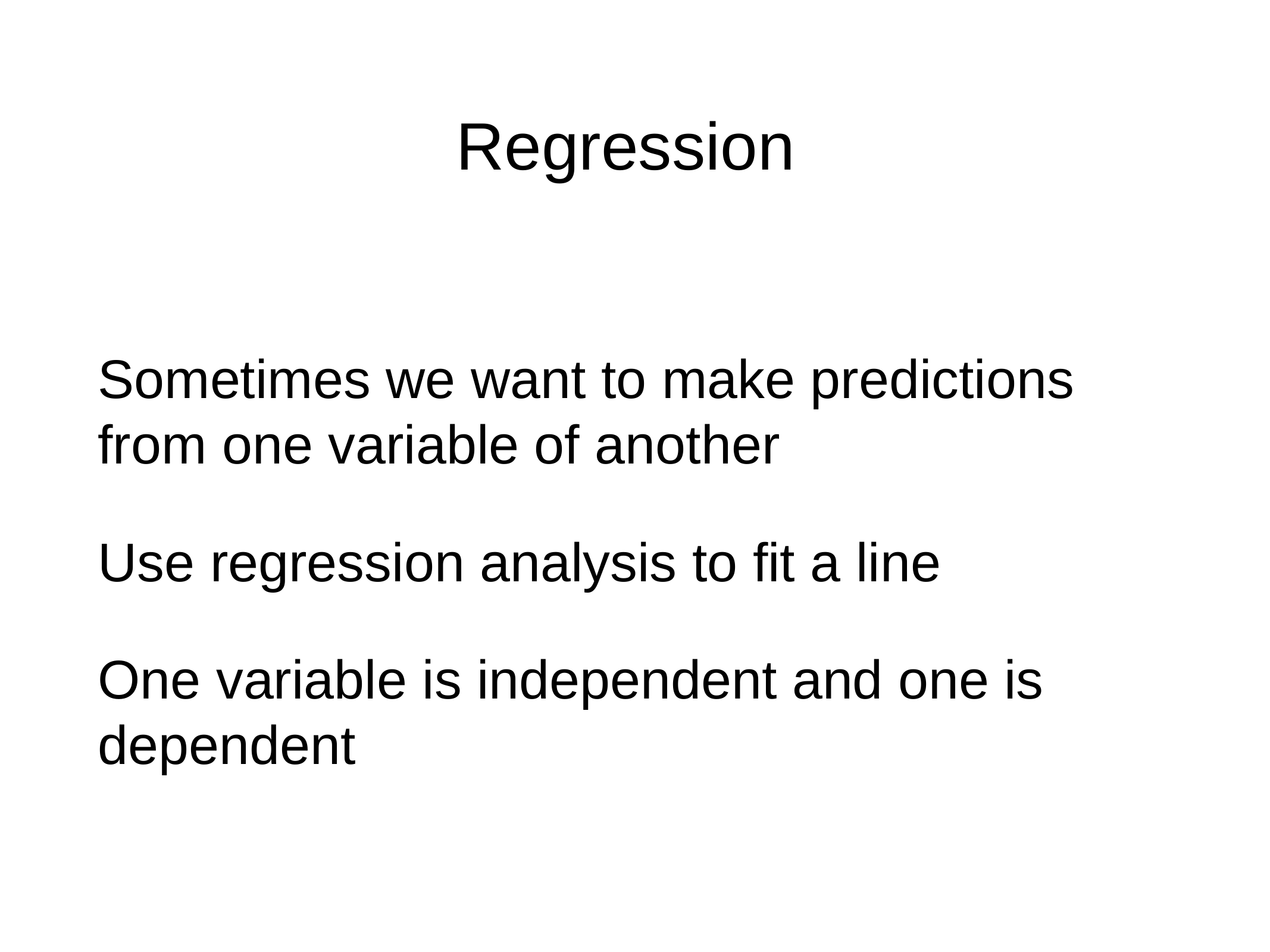

# Regression
Sometimes we want to make predictions from one variable of another
Use regression analysis to fit a line
One variable is independent and one is dependent